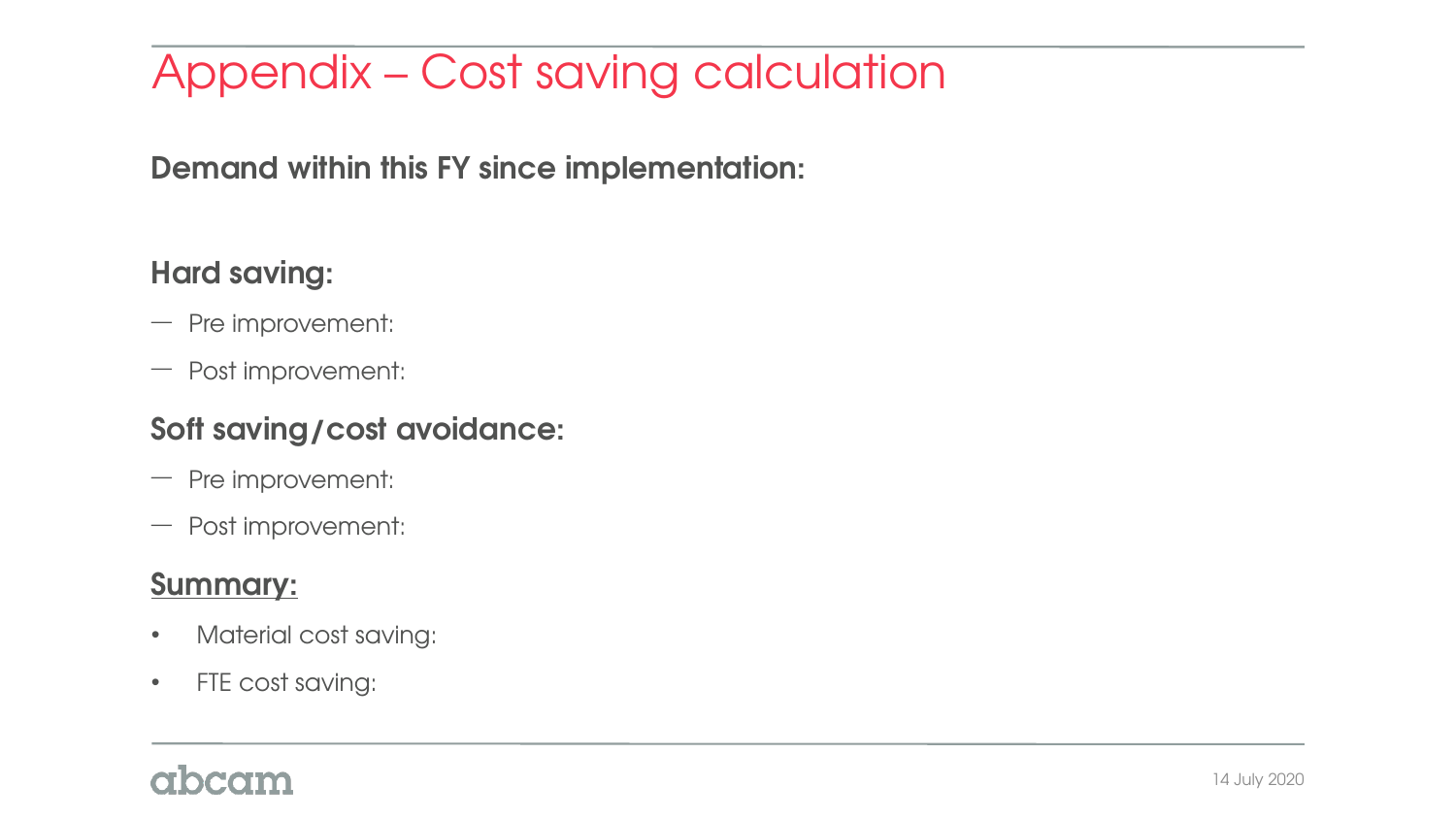

# Appendix – Cost saving calculation
Demand within this FY since implementation:

Hard saving:
Pre improvement:
Post improvement:
Soft saving/cost avoidance:
Pre improvement:
Post improvement:
Summary:
Material cost saving:
FTE cost saving:
14 July 2020